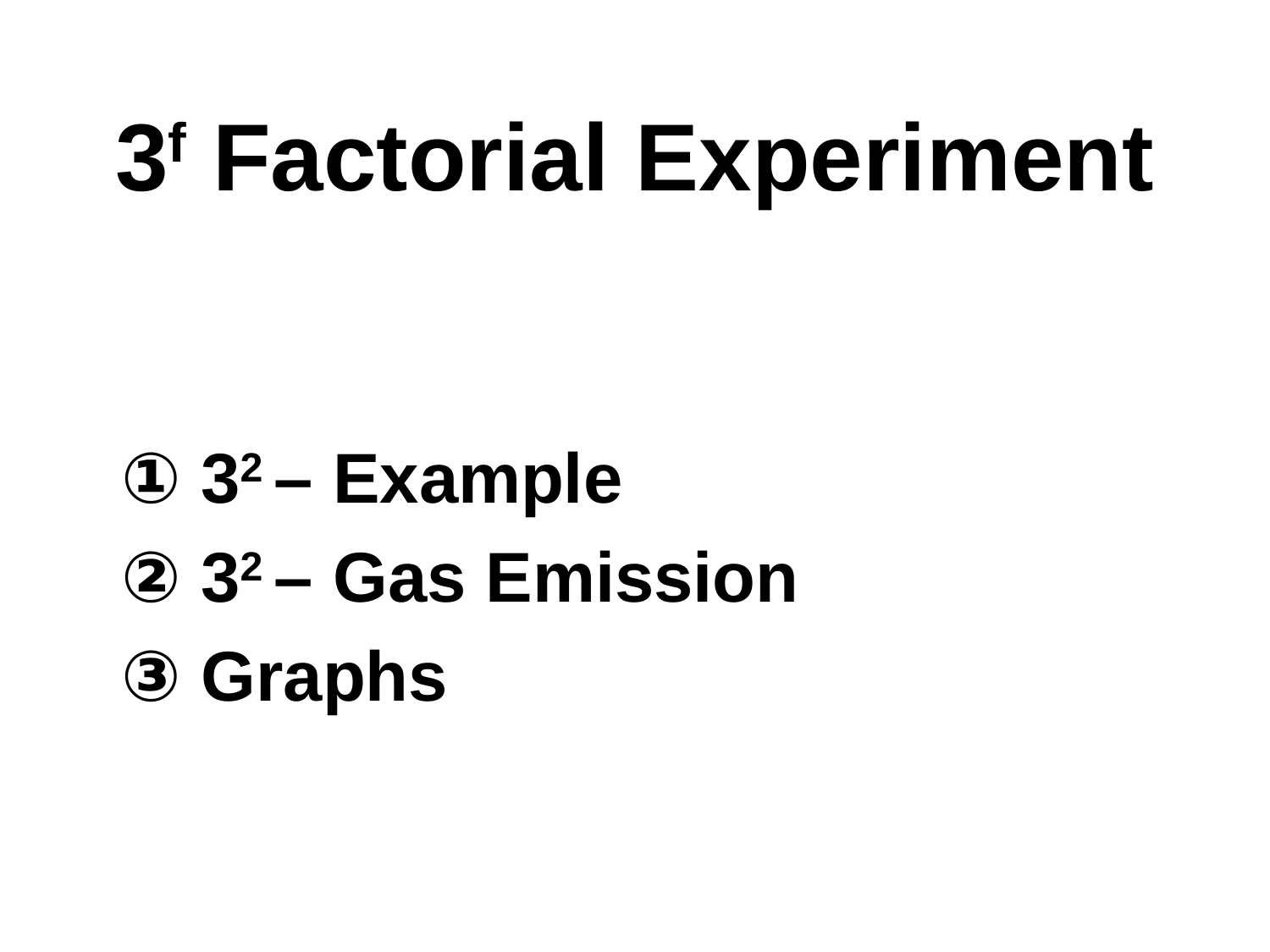

3f Factorial Experiment
① 32 – Example
② 32 – Gas Emission
③ Graphs